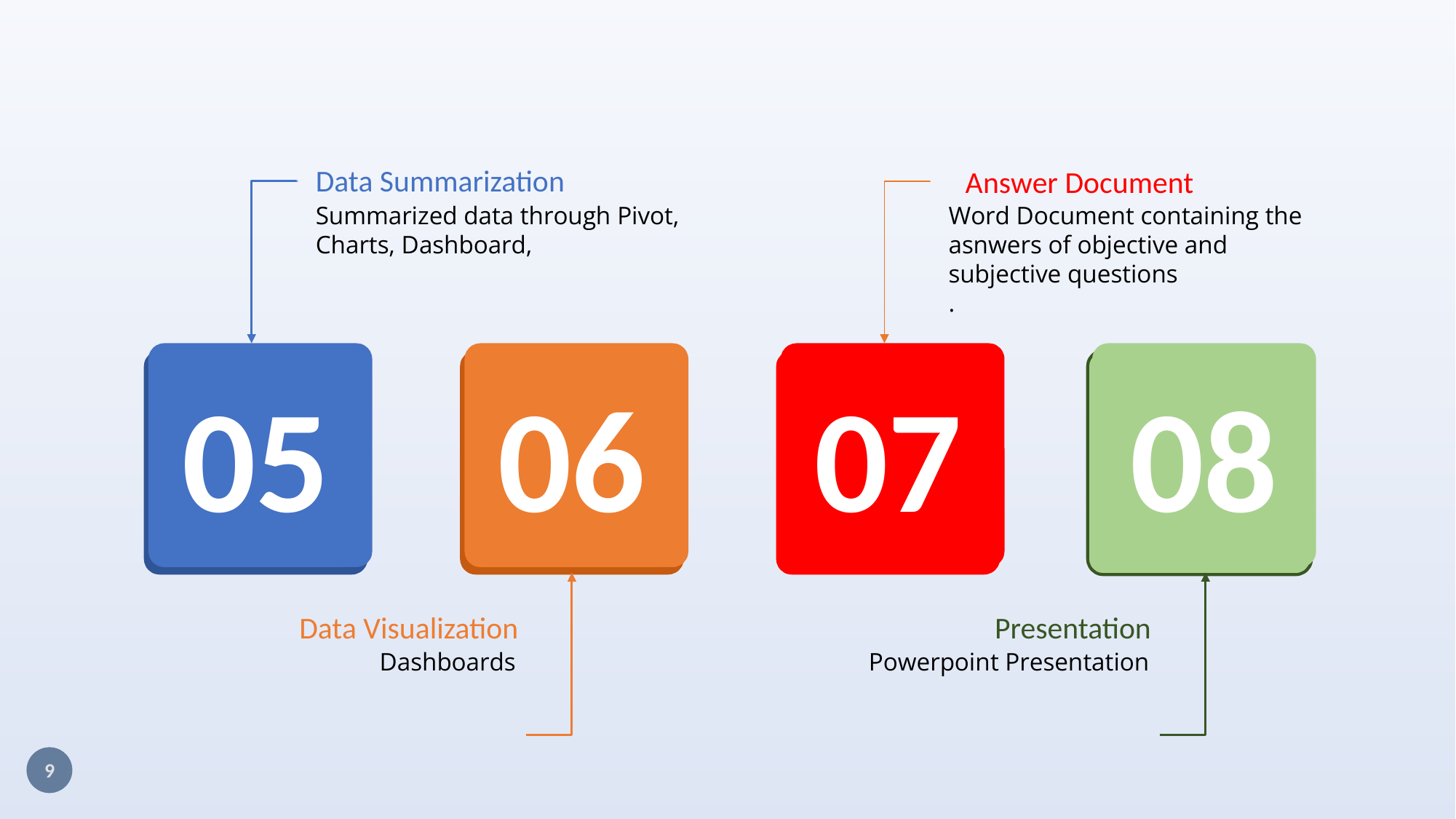

Data Summarization
Summarized data through Pivot, Charts, Dashboard,
Answer Document
Word Document containing the asnwers of objective and subjective questions
.

05
06
07
08
Presentation
Powerpoint Presentation
Data Visualization
Dashboards

9